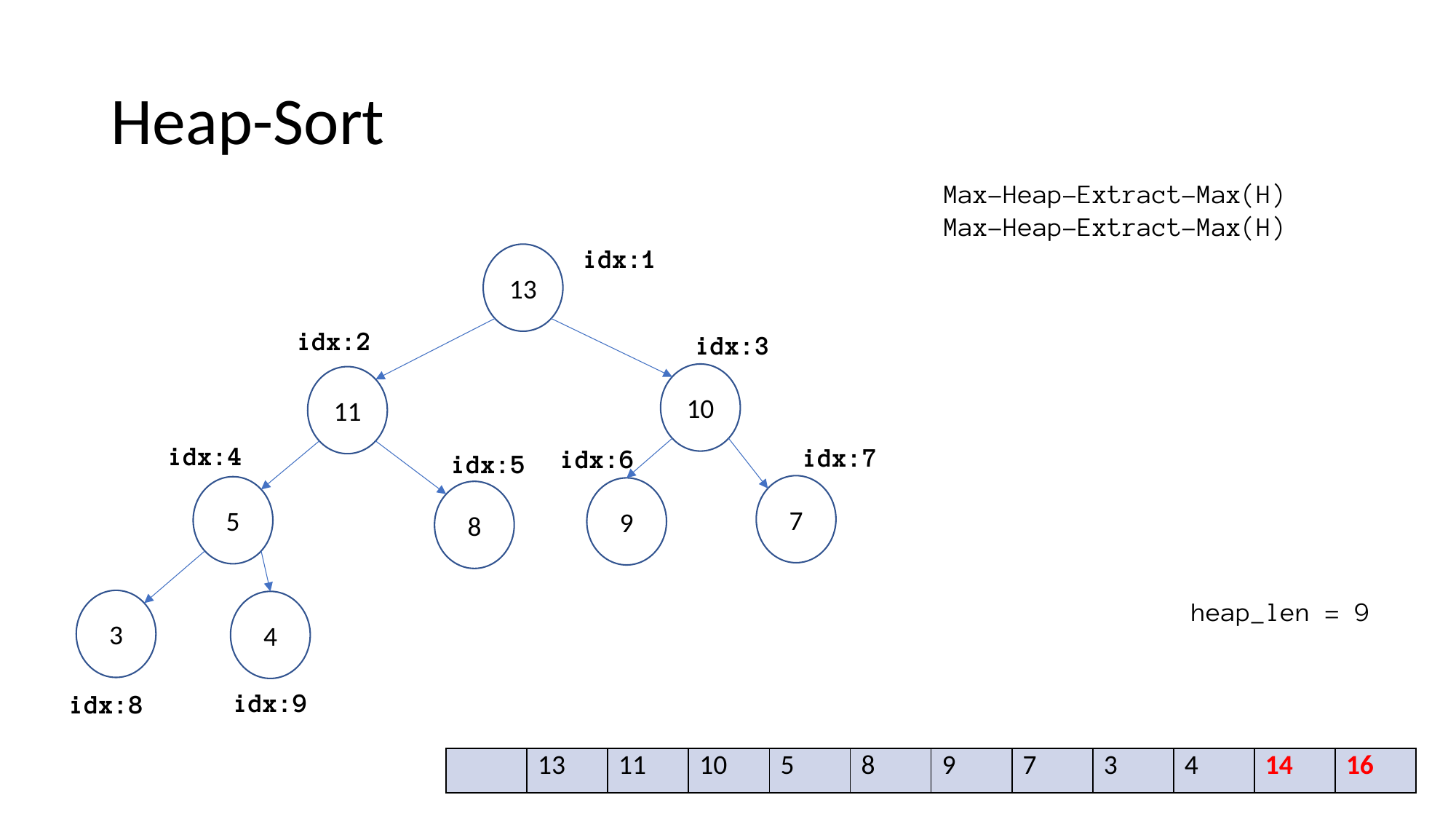

# Heap-Sort
Max-Heap-Extract-Max(H)
Max-Heap-Extract-Max(H)

idx:1
13
idx:2
idx:3
10
11
idx:4
idx:7
idx:6
idx:5
7
5
9
8
heap_len = 9
3
4
idx:9
idx:8
|  | 13 | 11 | 10 | 5 | 8 | 9 | 7 | 3 | 4 | 14 | 16 |
| --- | --- | --- | --- | --- | --- | --- | --- | --- | --- | --- | --- |